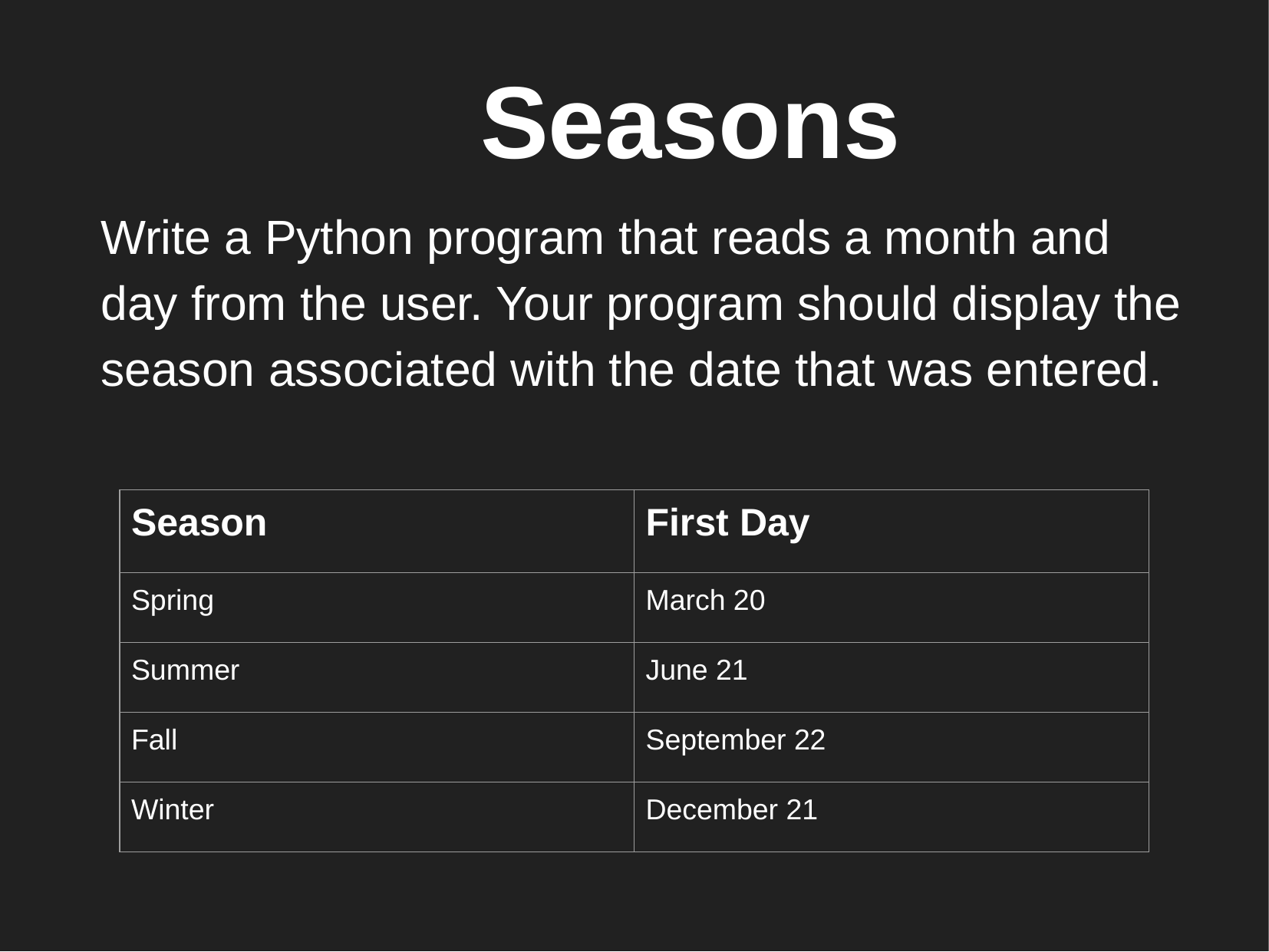

# Seasons
Write a Python program that reads a month and day from the user. Your program should display the season associated with the date that was entered.
| Season | First Day |
| --- | --- |
| Spring | March 20 |
| Summer | June 21 |
| Fall | September 22 |
| Winter | December 21 |